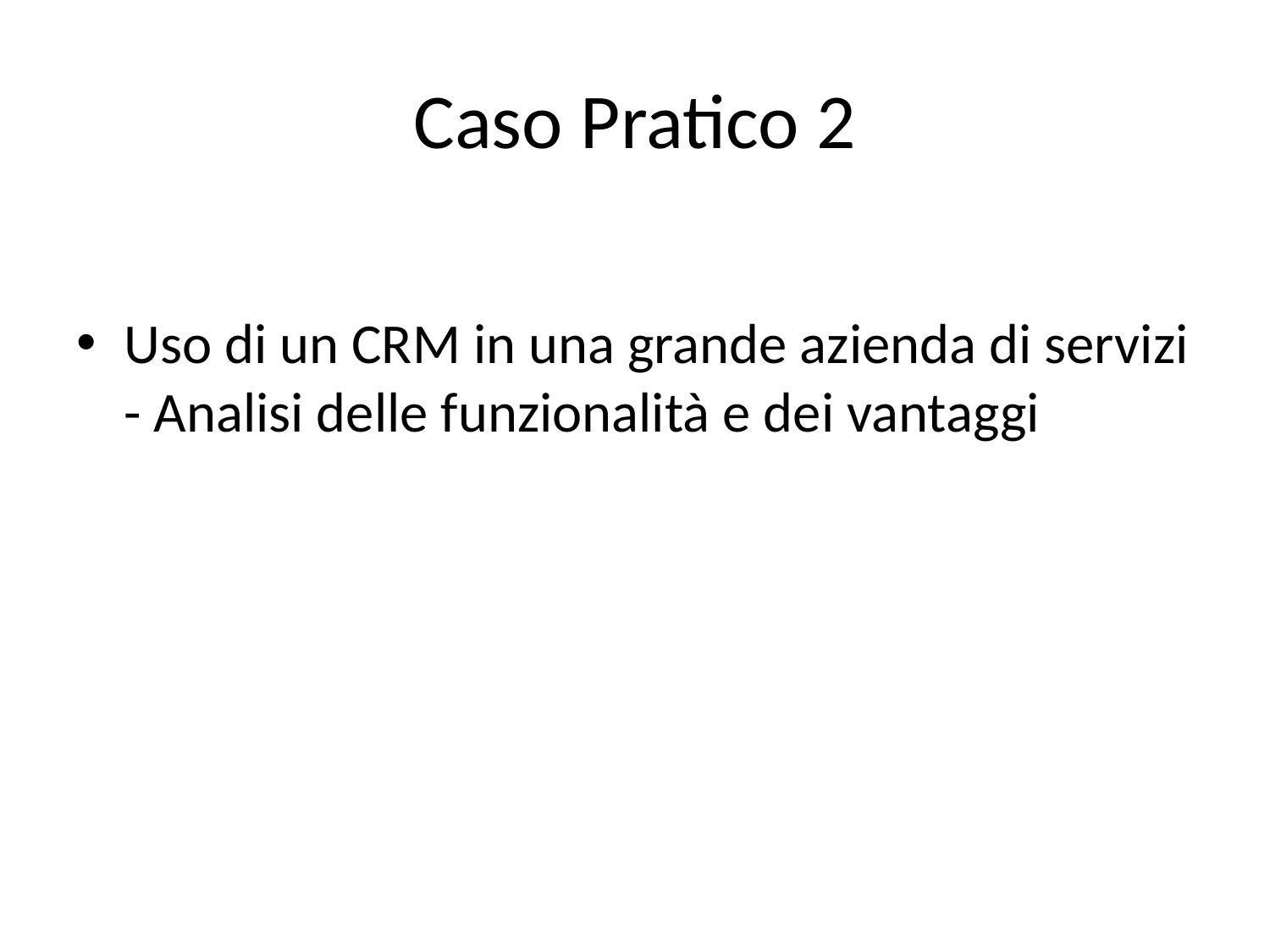

# Caso Pratico 2

Uso di un CRM in una grande azienda di servizi - Analisi delle funzionalità e dei vantaggi